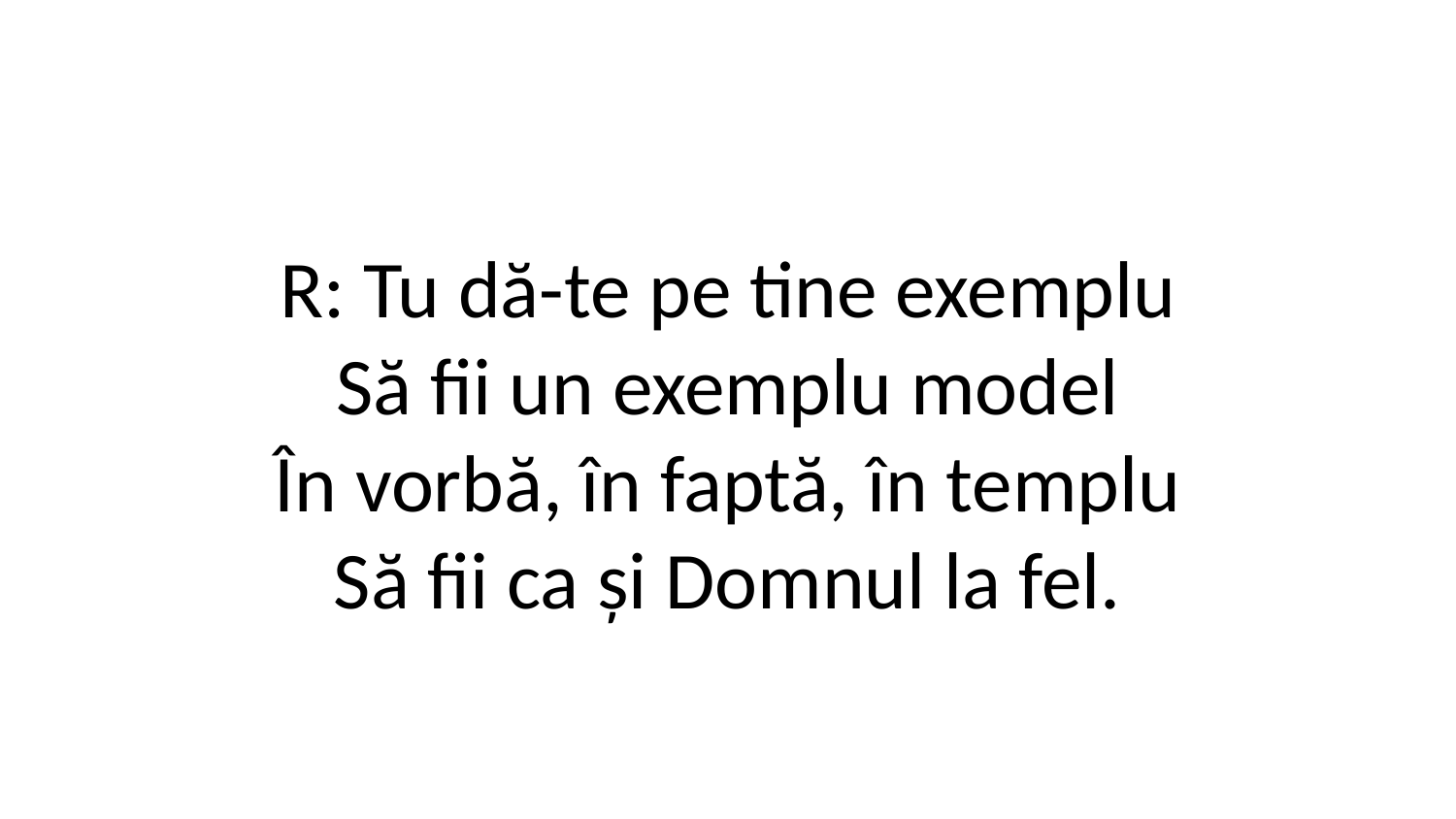

R: Tu dă-te pe tine exemplu
Să fii un exemplu model
În vorbă, în faptă, în templu
Să fii ca și Domnul la fel.